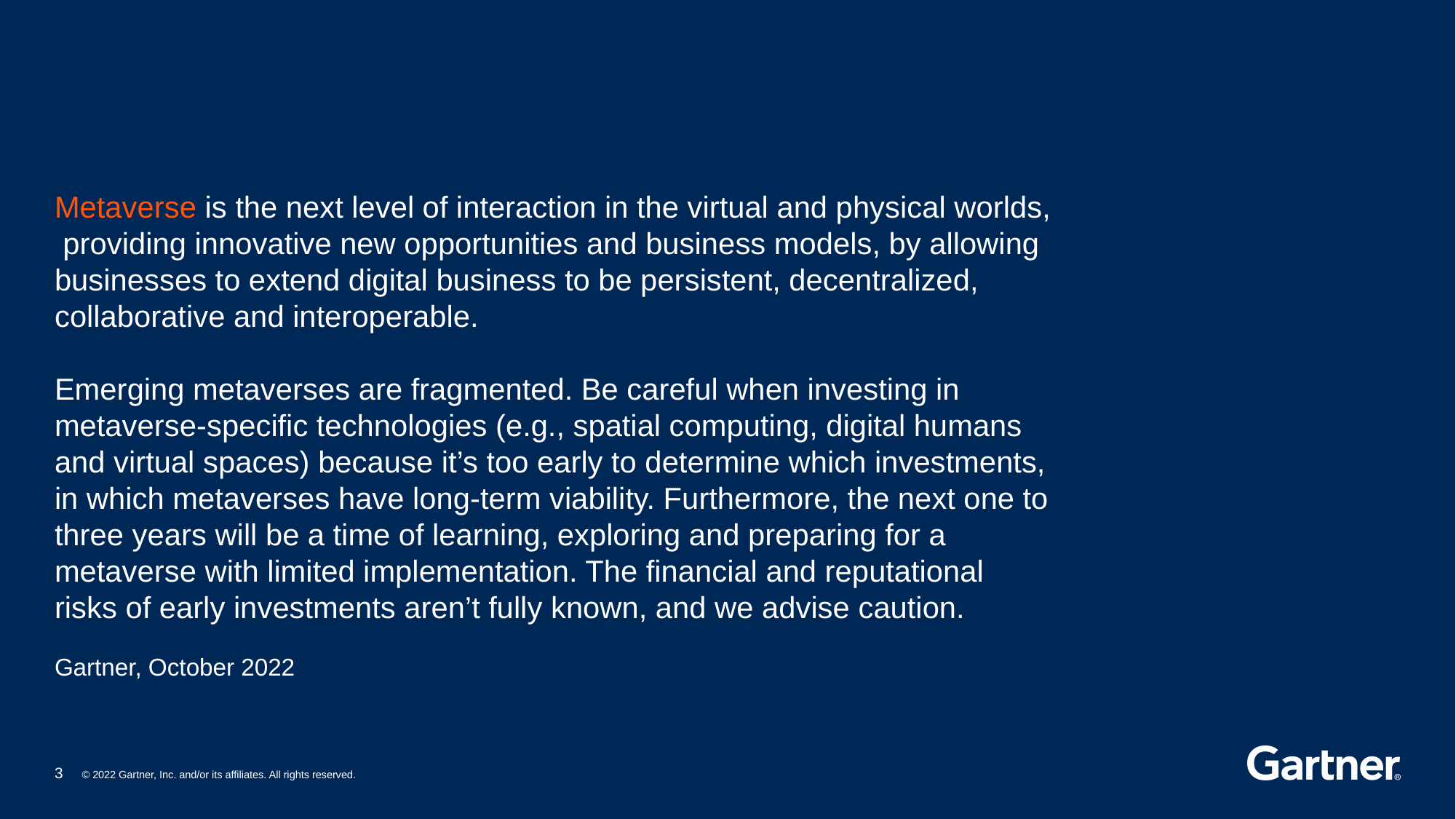

# Metaverse is the next level of interaction in the virtual and physical worlds,  providing innovative new opportunities and business models, by allowing businesses to extend digital business to be persistent, decentralized, collaborative and interoperable. Emerging metaverses are fragmented. Be careful when investing in metaverse-specific technologies (e.g., spatial computing, digital humans and virtual spaces) because it’s too early to determine which investments, in which metaverses have long-term viability. Furthermore, the next one to three years will be a time of learning, exploring and preparing for a metaverse with limited implementation. The financial and reputational risks of early investments aren’t fully known, and we advise caution.
Gartner, October 2022